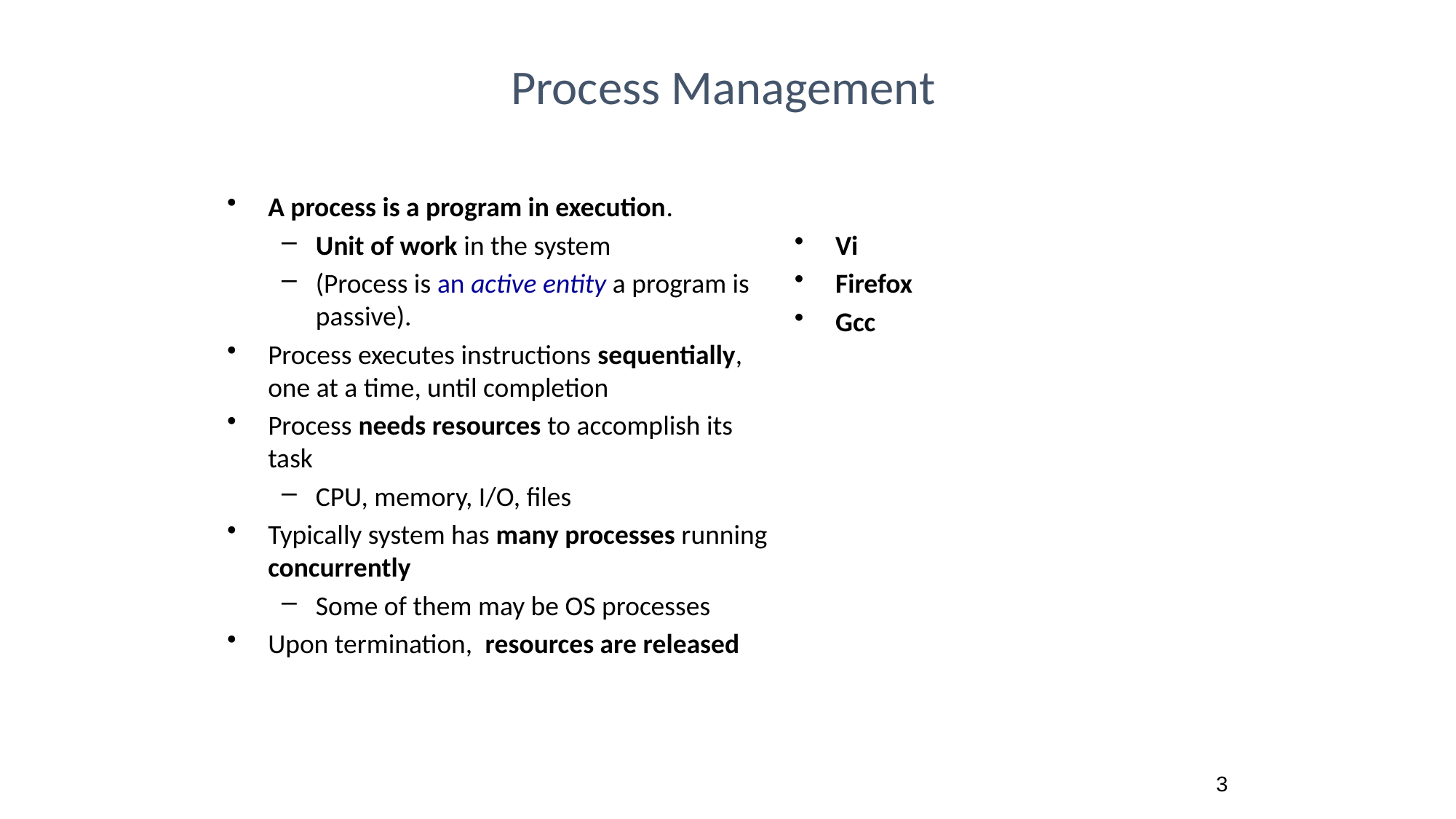

Process Management
A process is a program in execution.
Unit of work in the system
(Process is an active entity a program is passive).
Process executes instructions sequentially, one at a time, until completion
Process needs resources to accomplish its task
CPU, memory, I/O, files
Typically system has many processes running concurrently
Some of them may be OS processes
Upon termination,  resources are released

Vi
Firefox
Gcc

3